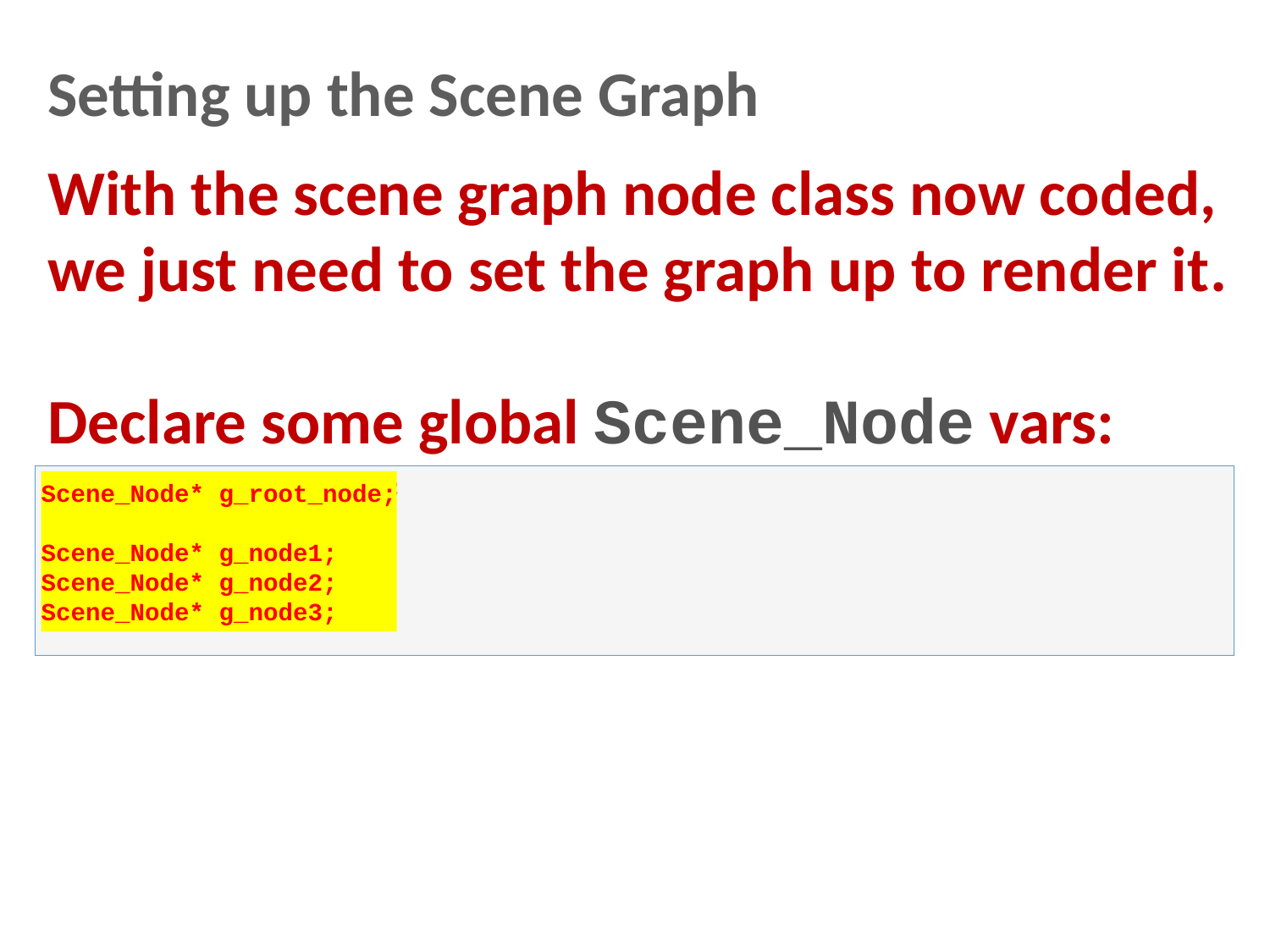

Setting up the Scene Graph
With the scene graph node class now coded, we just need to set the graph up to render it.

Declare some global Scene_Node vars:
Scene_Node* g_root_node;

Scene_Node* g_node1;
Scene_Node* g_node2;
Scene_Node* g_node3;

Scene_Node* g_root_node;

Scene_Node* g_node1;
Scene_Node* g_node2;
Scene_Node* g_node3;